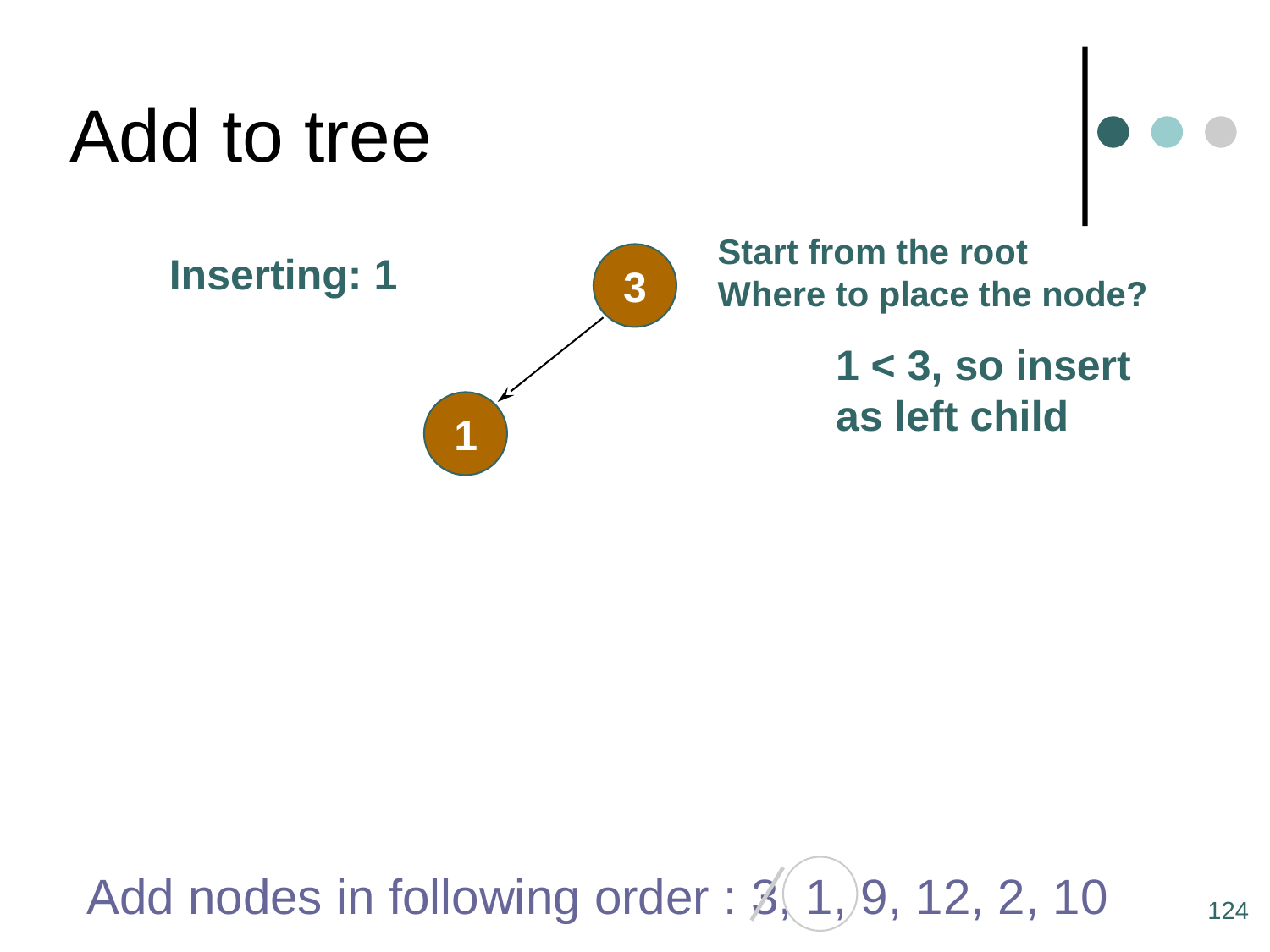

# Add to tree
Start from the root
Where to place the node?
Inserting: 1

3

1
1 < 3, so insert
as left child

Add nodes in following order : 3, 1, 9, 12, 2, 10

124